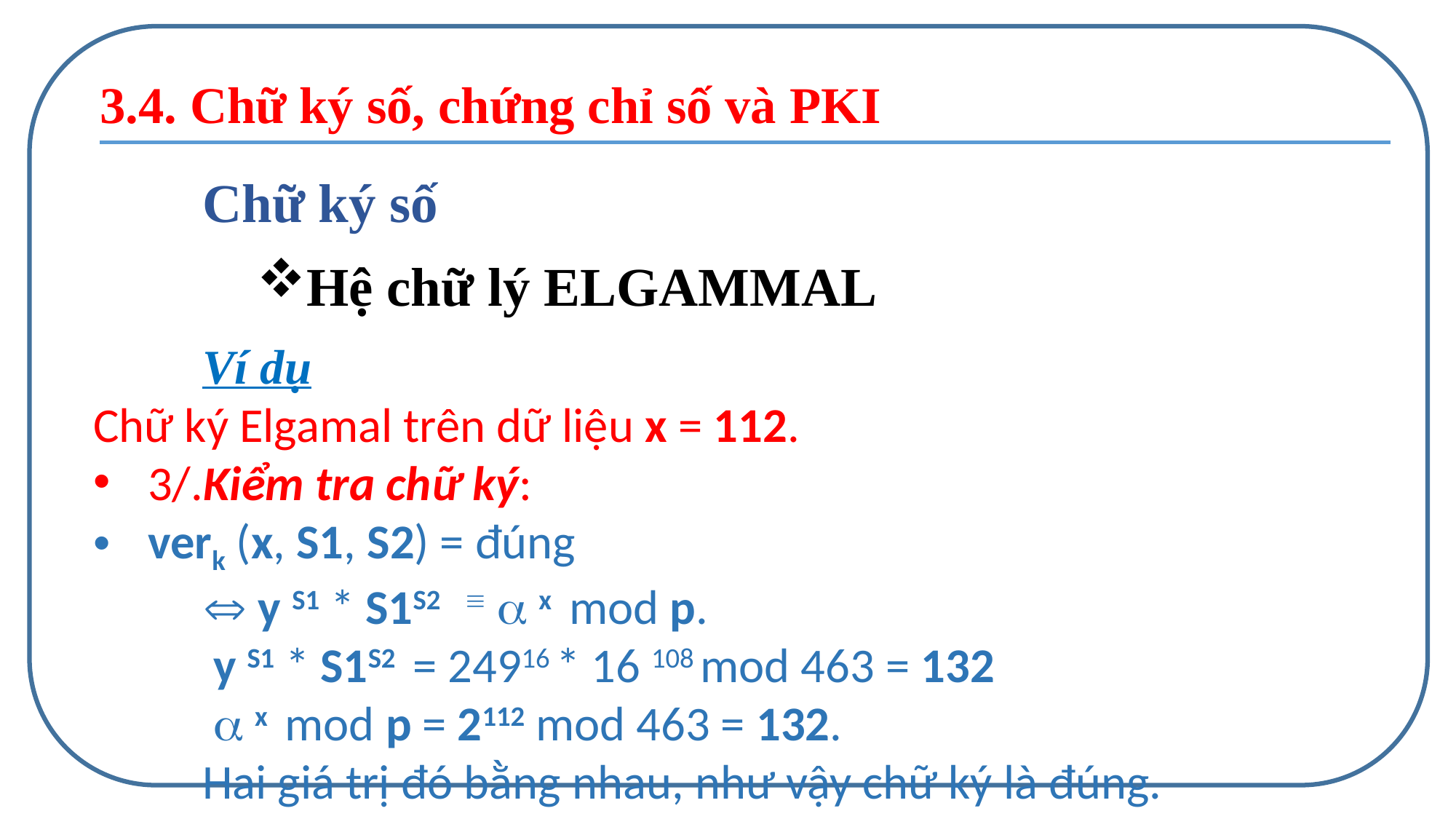

3.4. Chữ ký số, chứng chỉ số và PKI
	Chữ ký số
Hệ chữ lý ELGAMMAL
 	Ví dụ
Chữ ký Elgamal trên dữ liệu x = 112.
3/.Kiểm tra chữ ký:
verk (x, S1, S2) = đúng
	⇔ y S1 * S1S2   ≡ α x  mod p.
	 y S1 * S1S2  = 24916 * 16 108 mod 463 = 132
	 α x  mod p = 2112 mod 463 = 132.
	Hai giá trị đó bằng nhau, như vậy chữ ký là đúng.